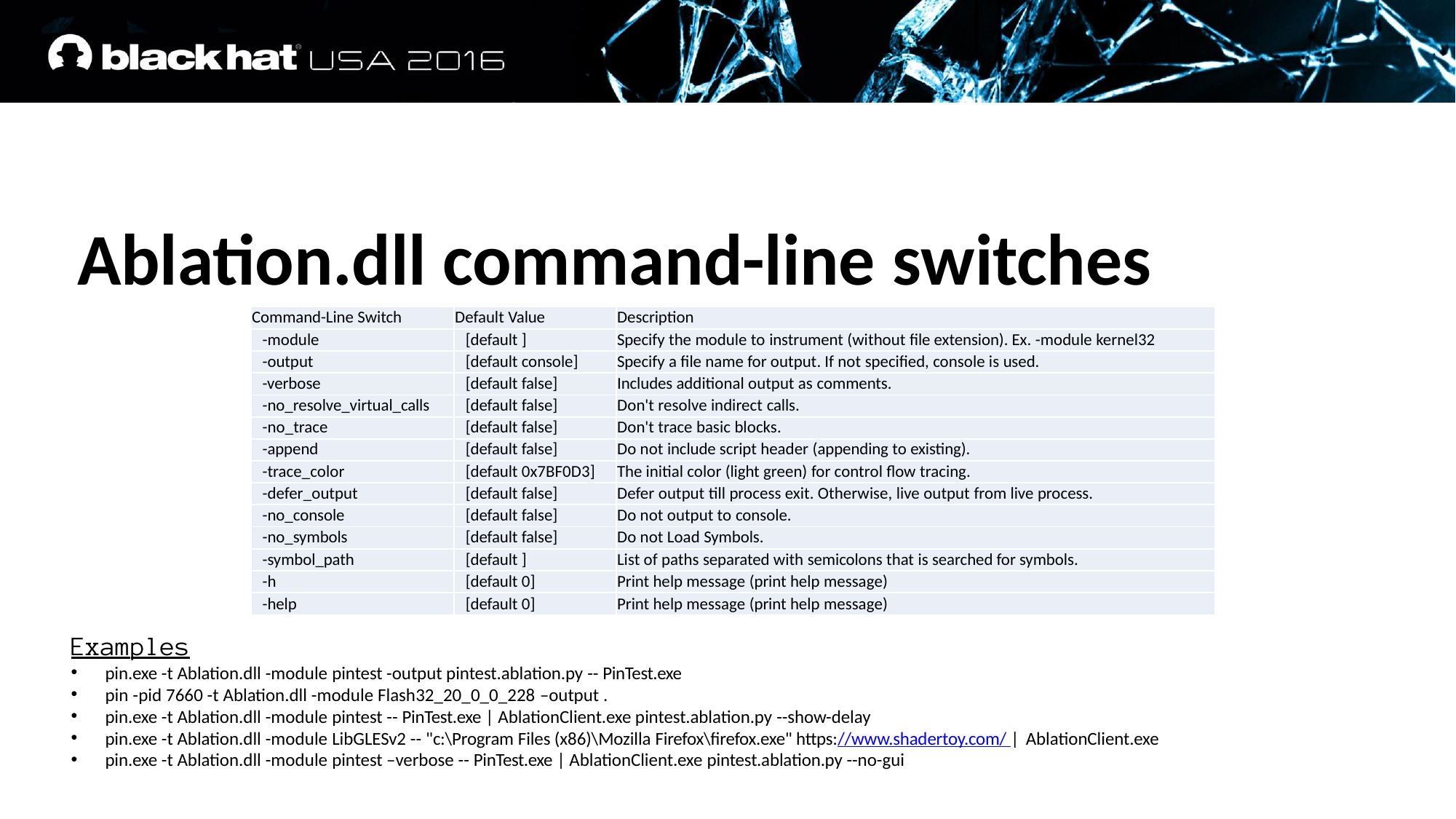

# Ablation.dll command-line switches
| Command-Line Switch | Default Value | Description |
| --- | --- | --- |
| -module | [default ] | Specify the module to instrument (without file extension). Ex. -module kernel32 |
| -output | [default console] | Specify a file name for output. If not specified, console is used. |
| -verbose | [default false] | Includes additional output as comments. |
| -no\_resolve\_virtual\_calls | [default false] | Don't resolve indirect calls. |
| -no\_trace | [default false] | Don't trace basic blocks. |
| -append | [default false] | Do not include script header (appending to existing). |
| -trace\_color | [default 0x7BF0D3] | The initial color (light green) for control flow tracing. |
| -defer\_output | [default false] | Defer output till process exit. Otherwise, live output from live process. |
| -no\_console | [default false] | Do not output to console. |
| -no\_symbols | [default false] | Do not Load Symbols. |
| -symbol\_path | [default ] | List of paths separated with semicolons that is searched for symbols. |
| -h | [default 0] | Print help message (print help message) |
| -help | [default 0] | Print help message (print help message) |
Examples
pin.exe -t Ablation.dll -module pintest -output pintest.ablation.py -- PinTest.exe
pin -pid 7660 -t Ablation.dll -module Flash32_20_0_0_228 –output .
pin.exe -t Ablation.dll -module pintest -- PinTest.exe | AblationClient.exe pintest.ablation.py --show-delay
pin.exe -t Ablation.dll -module LibGLESv2 -- "c:\Program Files (x86)\Mozilla Firefox\firefox.exe" https://www.shadertoy.com/ | AblationClient.exe
pin.exe -t Ablation.dll -module pintest –verbose -- PinTest.exe | AblationClient.exe pintest.ablation.py --no-gui